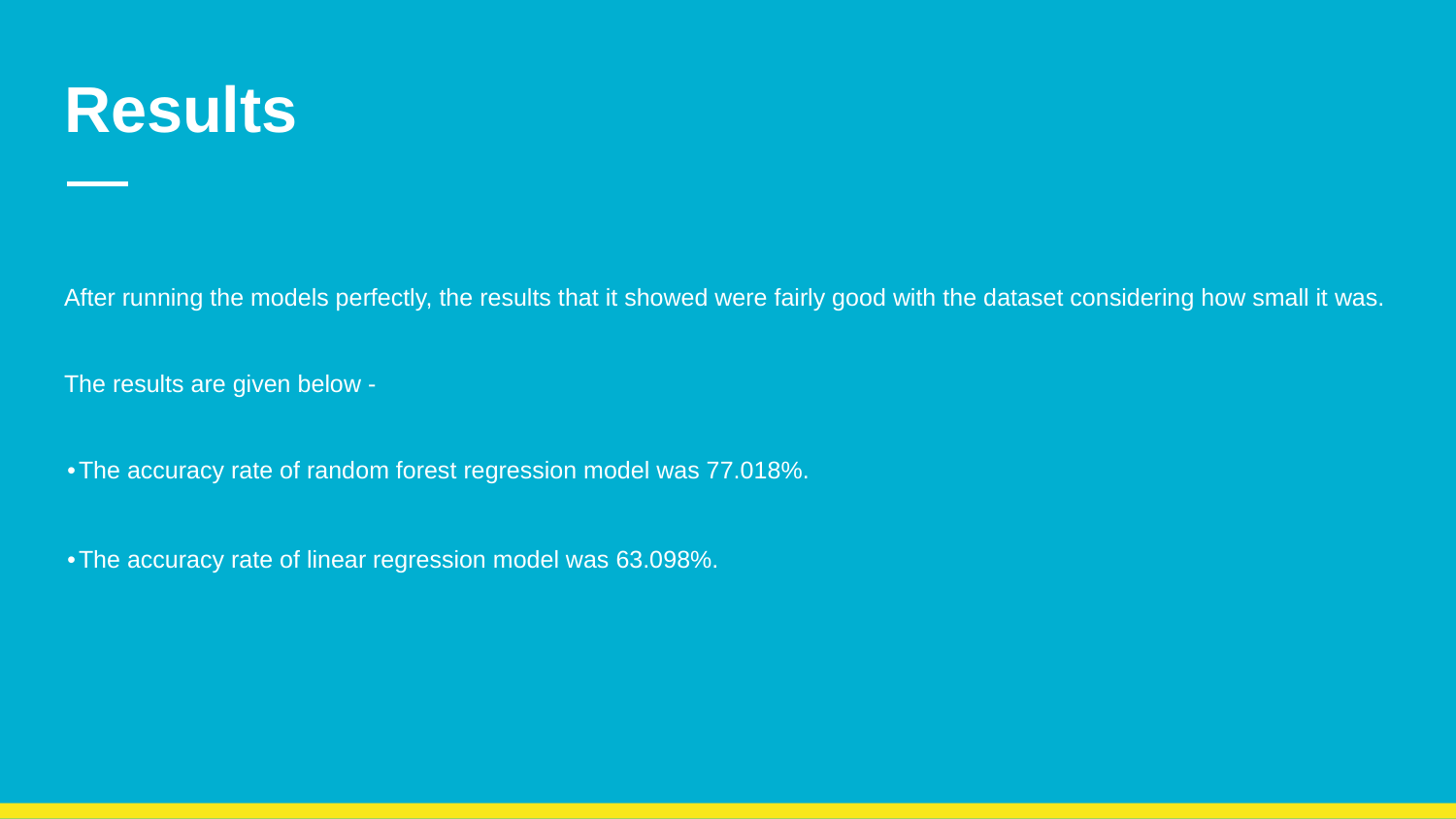

# Results

After running the models perfectly, the results that it showed were fairly good with the dataset considering how small it was.

The results are given below -

•The accuracy rate of random forest regression model was 77.018%.

•The accuracy rate of linear regression model was 63.098%.